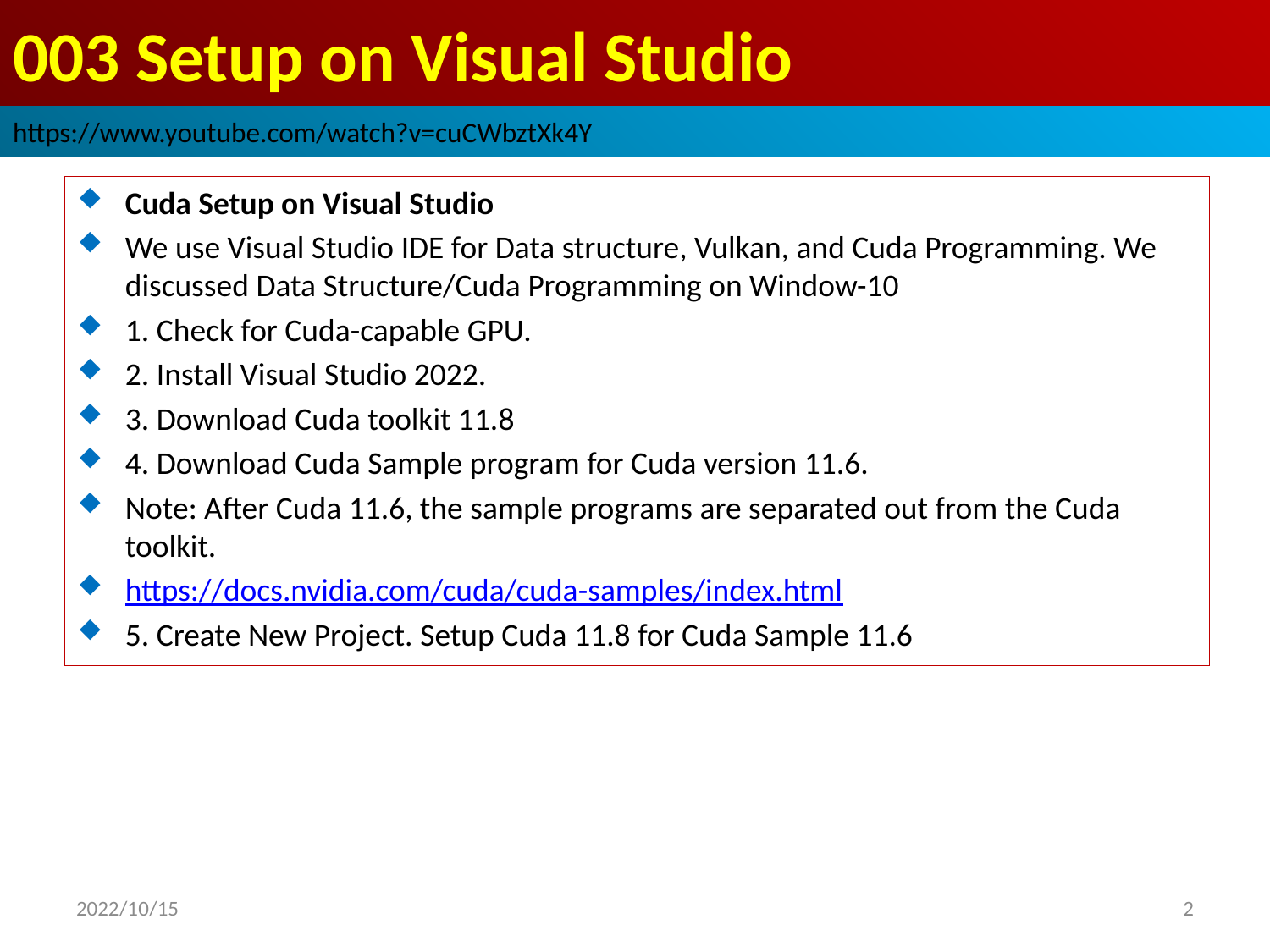

# 003 Setup on Visual Studio
https://www.youtube.com/watch?v=cuCWbztXk4Y
Cuda Setup on Visual Studio
We use Visual Studio IDE for Data structure, Vulkan, and Cuda Programming. We discussed Data Structure/Cuda Programming on Window-10
1. Check for Cuda-capable GPU.
2. Install Visual Studio 2022.
3. Download Cuda toolkit 11.8
4. Download Cuda Sample program for Cuda version 11.6.
Note: After Cuda 11.6, the sample programs are separated out from the Cuda toolkit.
https://docs.nvidia.com/cuda/cuda-samples/index.html
5. Create New Project. Setup Cuda 11.8 for Cuda Sample 11.6
2022/10/15
2